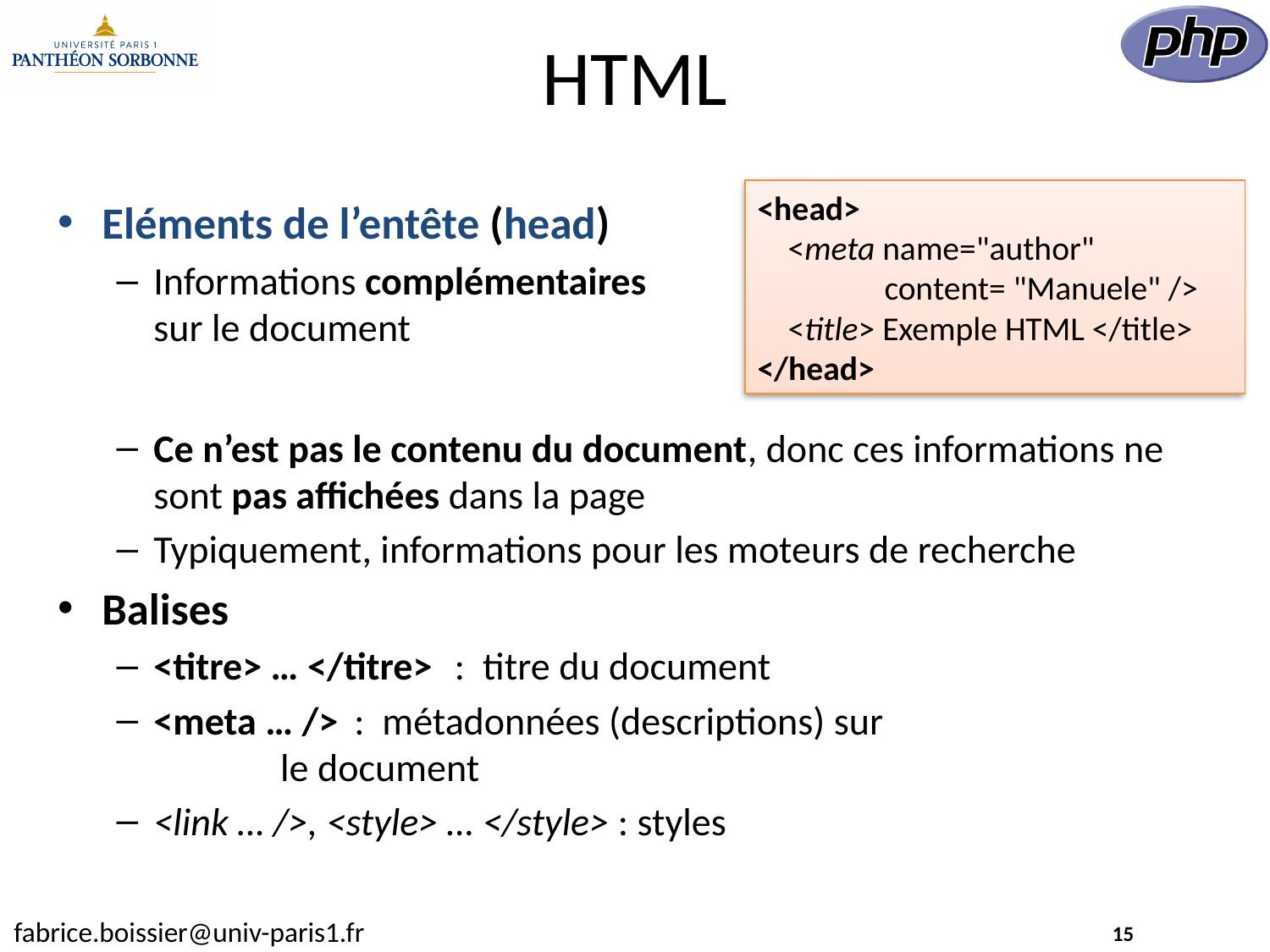

HTML
<head>
    <meta name="author"
	content= "Manuele" />
    <title> Exemple HTML </title>
</head>
Eléments de l’entête (head)
Informations complémentaires
sur le document

Ce n’est pas le contenu du document, donc ces informations ne sont pas affichées dans la page
Typiquement, informations pour les moteurs de recherche
Balises
<titre> … </titre> 	:  titre du document
<meta … /> 		:  métadonnées (descriptions) sur
				   le document
<link … />, <style> … </style> : styles
15